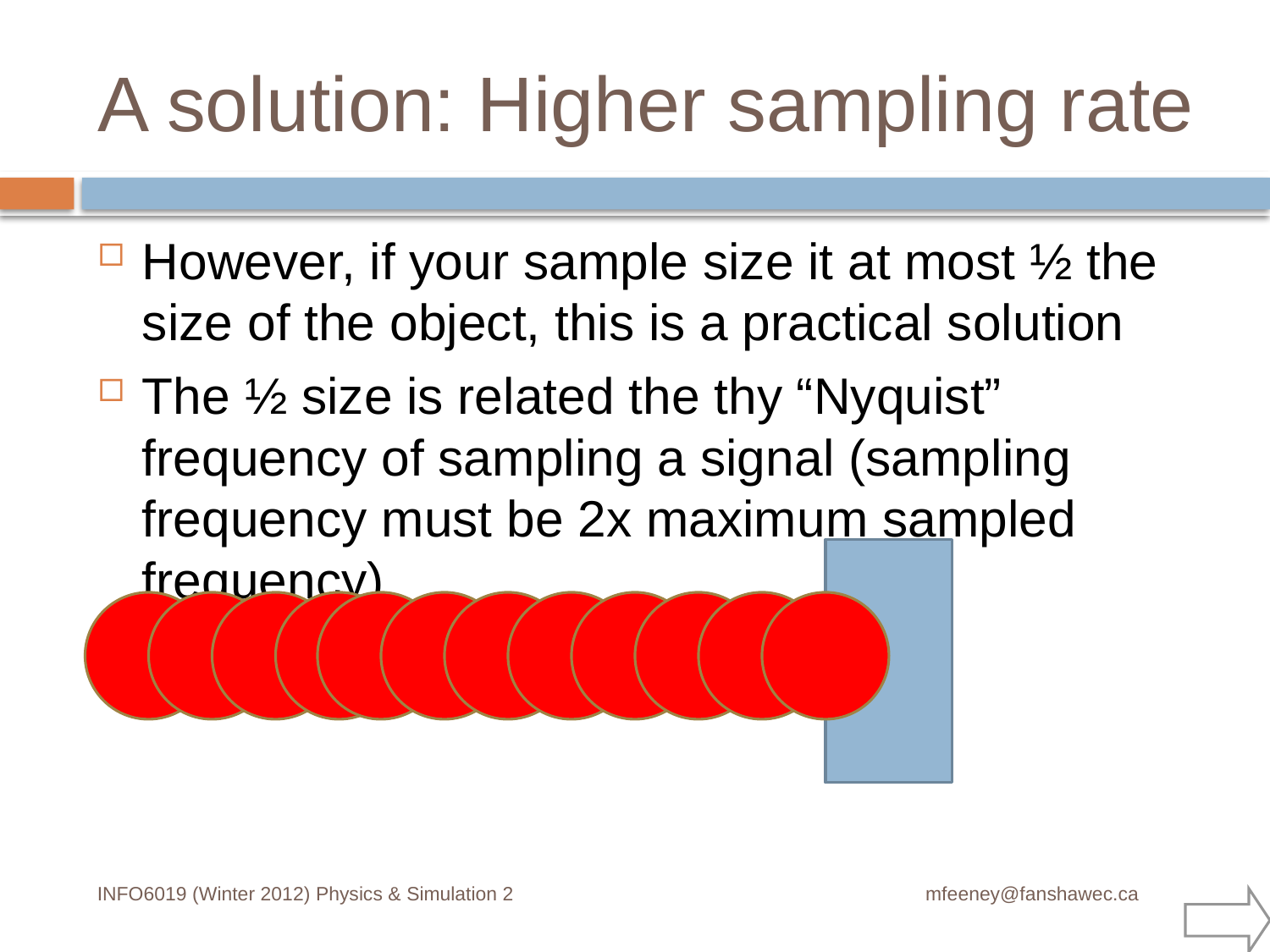

# A solution: Higher sampling rate
However, if your sample size it at most ½ the size of the object, this is a practical solution
The ½ size is related the thy “Nyquist” frequency of sampling a signal (sampling frequency must be 2x maximum sampled frequency)